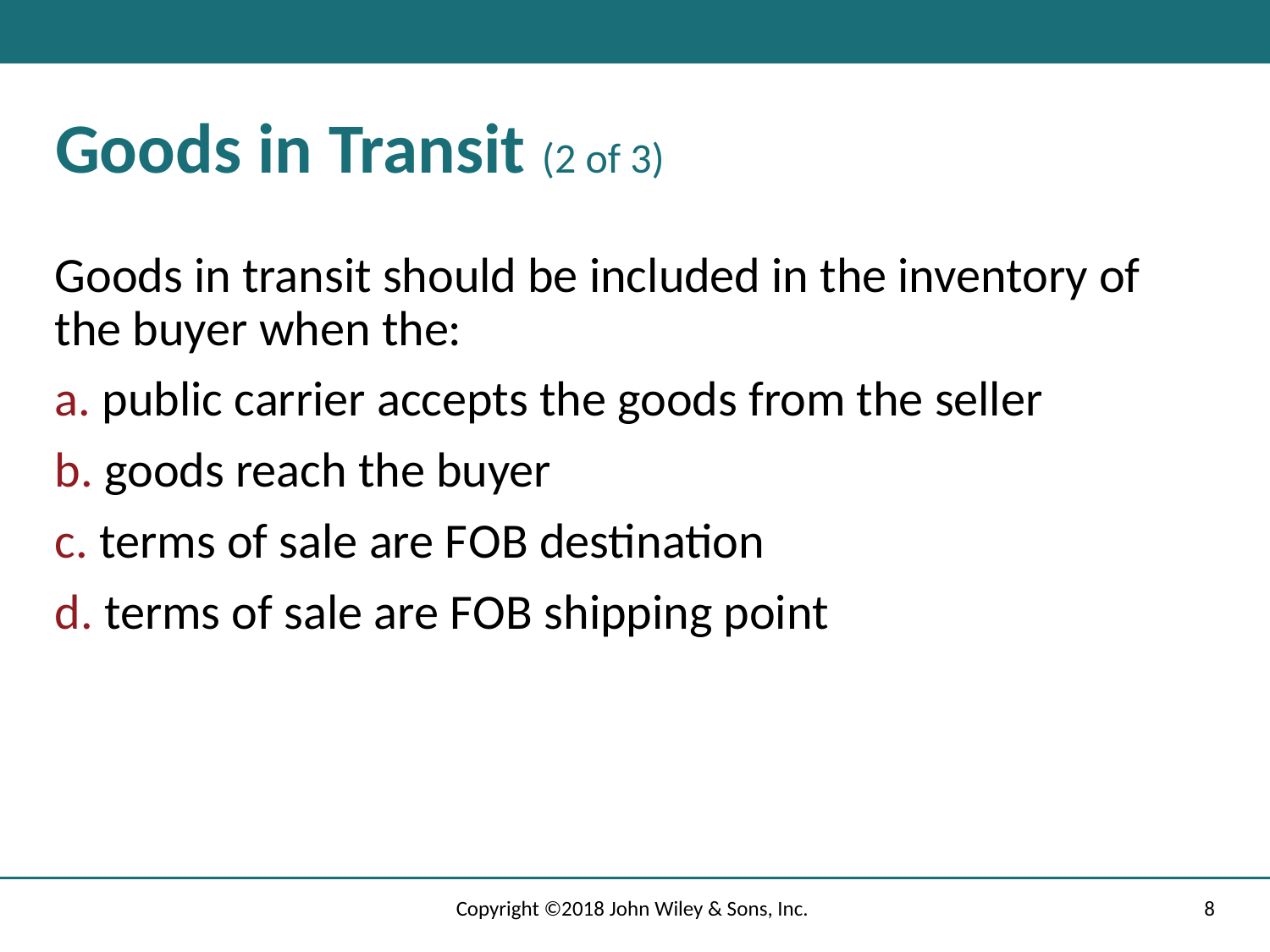

# Goods in Transit (2 of 3)
Goods in transit should be included in the inventory of the buyer when the:
a. public carrier accepts the goods from the seller
b. goods reach the buyer
c. terms of sale are F O B destination
d. terms of sale are F O B shipping point
Copyright ©2018 John Wiley & Sons, Inc.
8